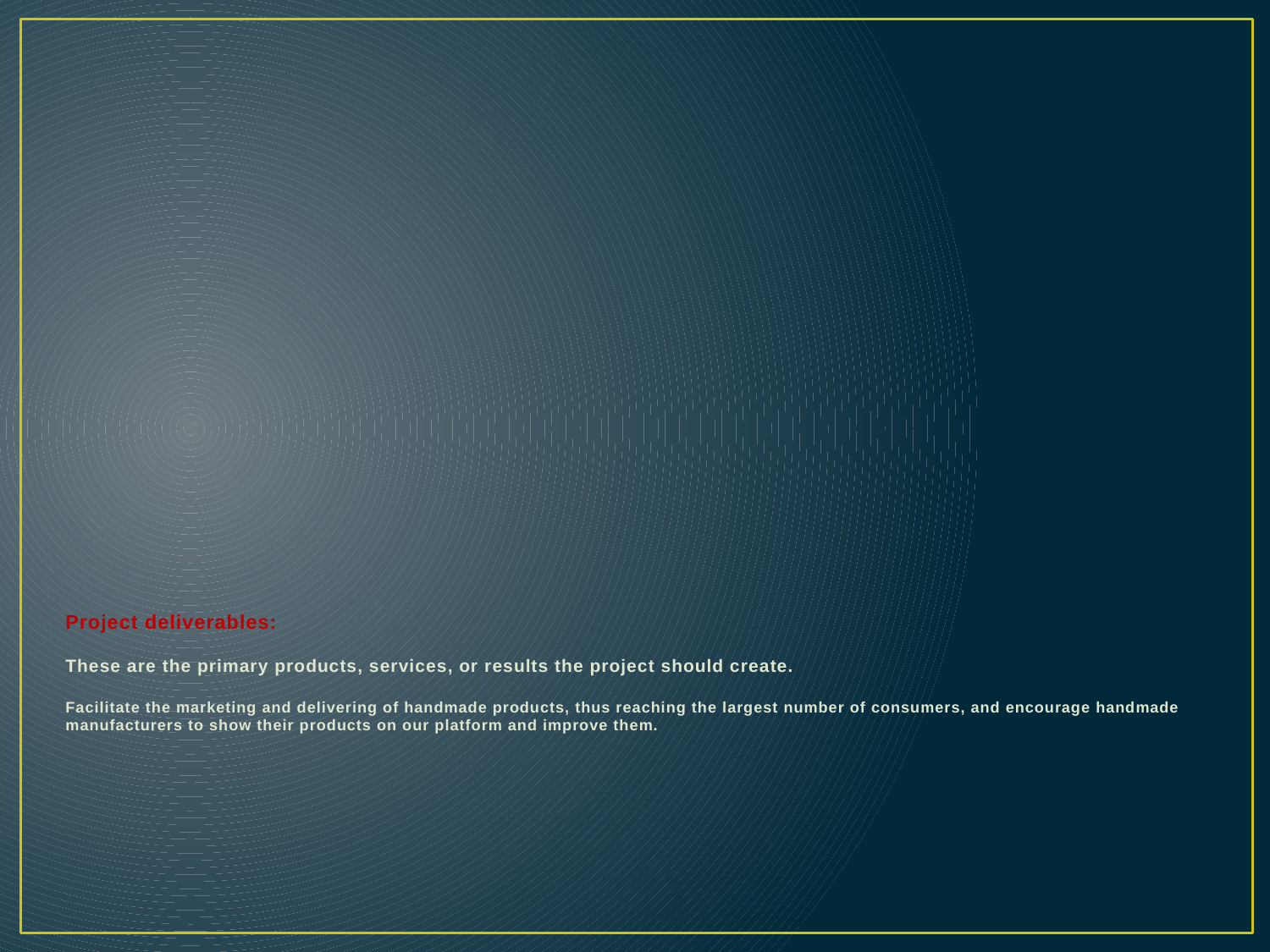

# Project deliverables: These are the primary products, services, or results the project should create. Facilitate the marketing and delivering of handmade products, thus reaching the largest number of consumers, and encourage handmade manufacturers to show their products on our platform and improve them.